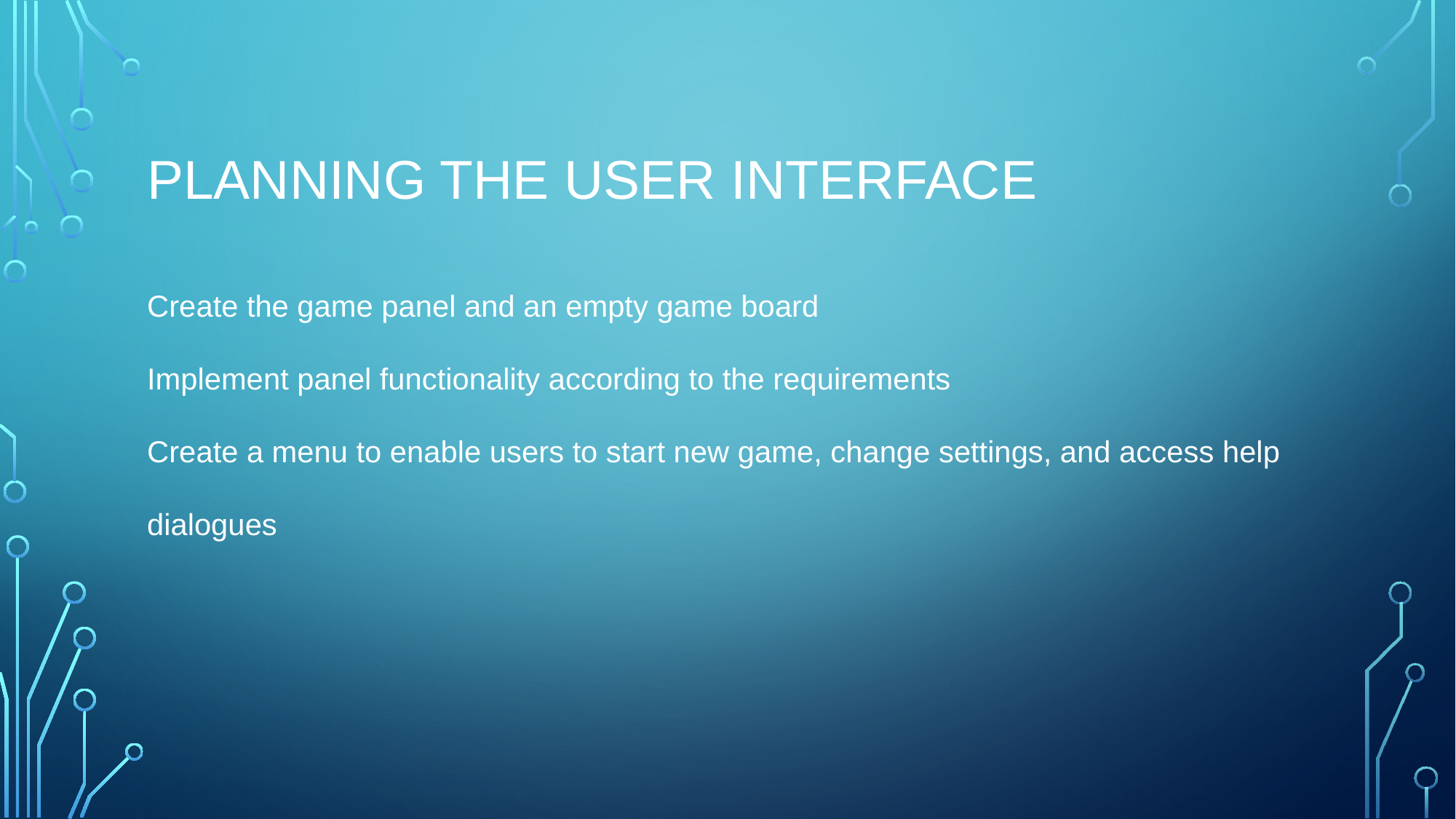

# PlanninG the User Interface
Create the game panel and an empty game board
Implement panel functionality according to the requirements
Create a menu to enable users to start new game, change settings, and access help dialogues